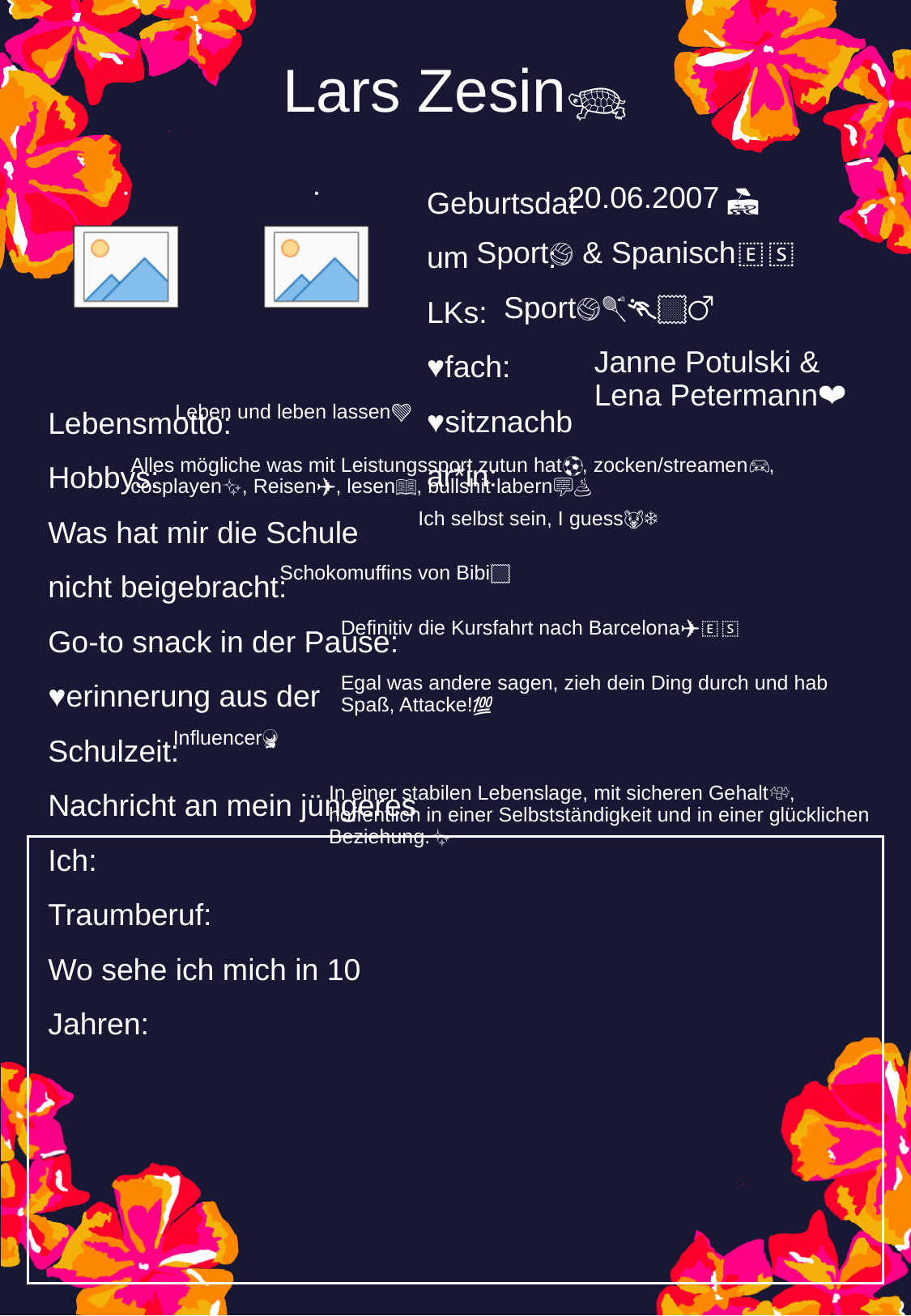

Lars Zesin🐢

20.06.2007 🏖️
Sport🏐 & Spanisch🇪🇸
Sport🏐🏸🏃🏻‍♂️
Janne Potulski & Lena Petermann❤️
Leben und leben lassen💚
Alles mögliche was mit Leistungssport zutun hat⚽, zocken/streamen🎮, cosplayen✨, Reisen✈️, lesen📖, bullshit labern💬💩
Ich selbst sein, I guess🐻‍❄️
Schokomuffins von Bibi🤌🏻
Definitiv die Kursfahrt nach Barcelona✈️🇪🇸
Egal was andere sagen, zieh dein Ding durch und hab Spaß, Attacke!💯
Influencer🔮
In einer stabilen Lebenslage, mit sicheren Gehalt💸, hoffentlich in einer Selbstständigkeit und in einer glücklichen Beziehung.✨